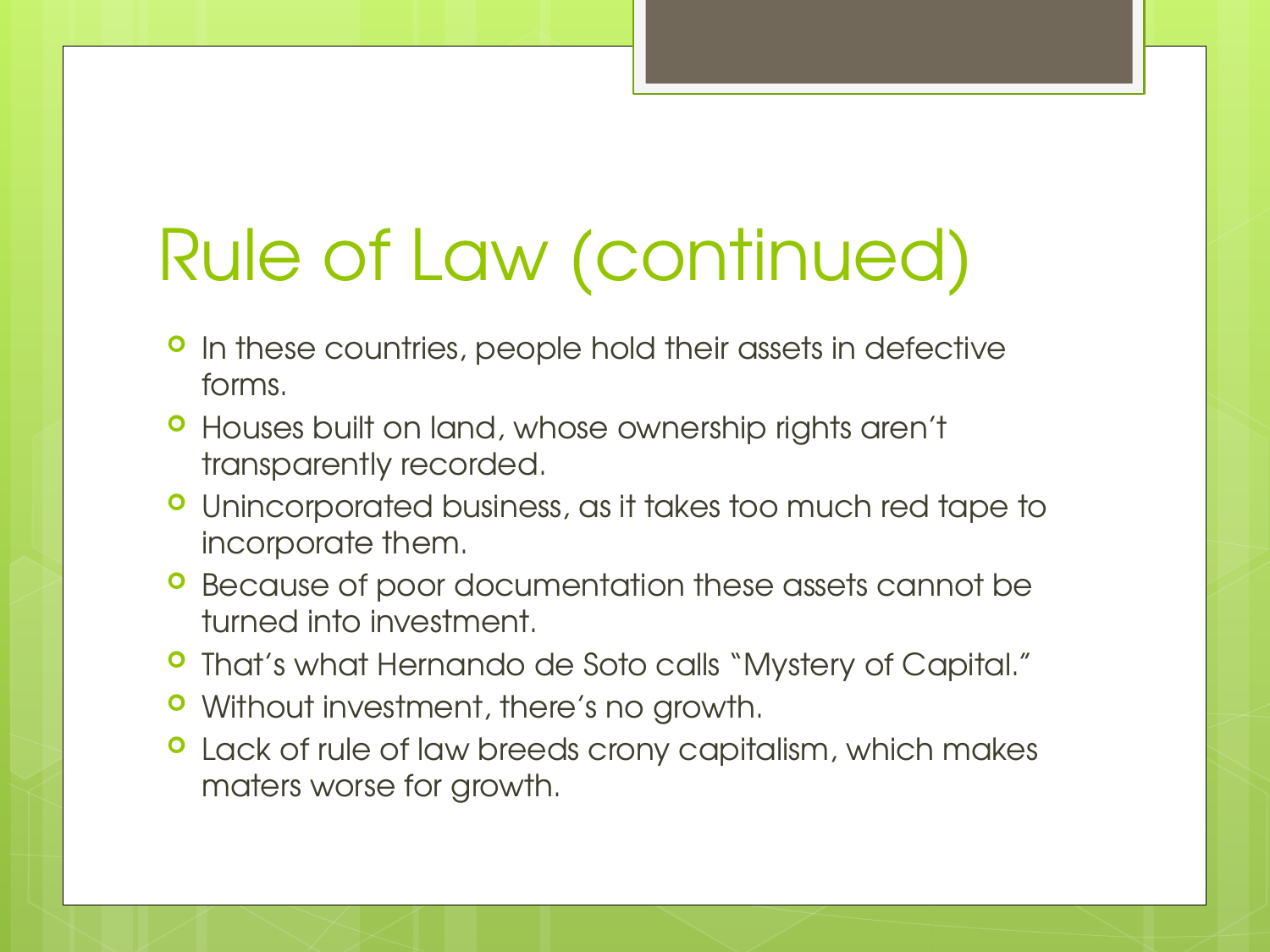

# Rule of Law (continued)
In these countries, people hold their assets in defective forms.
Houses built on land, whose ownership rights aren’t transparently recorded.
Unincorporated business, as it takes too much red tape to incorporate them.
Because of poor documentation these assets cannot be turned into investment.
That’s what Hernando de Soto calls “Mystery of Capital.”
Without investment, there’s no growth.
Lack of rule of law breeds crony capitalism, which makes maters worse for growth.